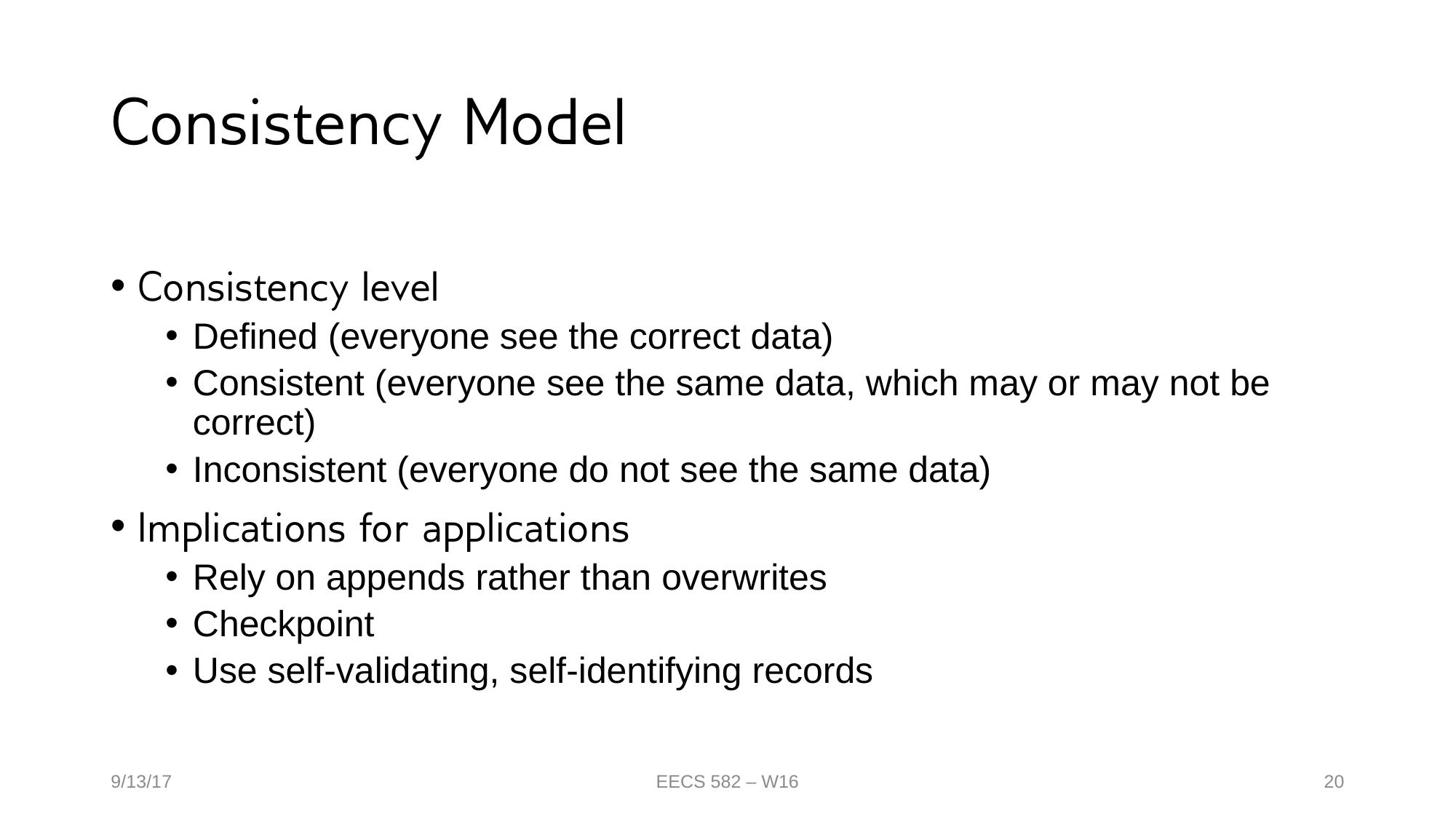

# Consistency Model
Consistency level
Defined (everyone see the correct data)
Consistent (everyone see the same data, which may or may not be correct)
Inconsistent (everyone do not see the same data)
Implications for applications
Rely on appends rather than overwrites
Checkpoint
Use self-validating, self-identifying records
9/13/17
EECS 582 – W16
20